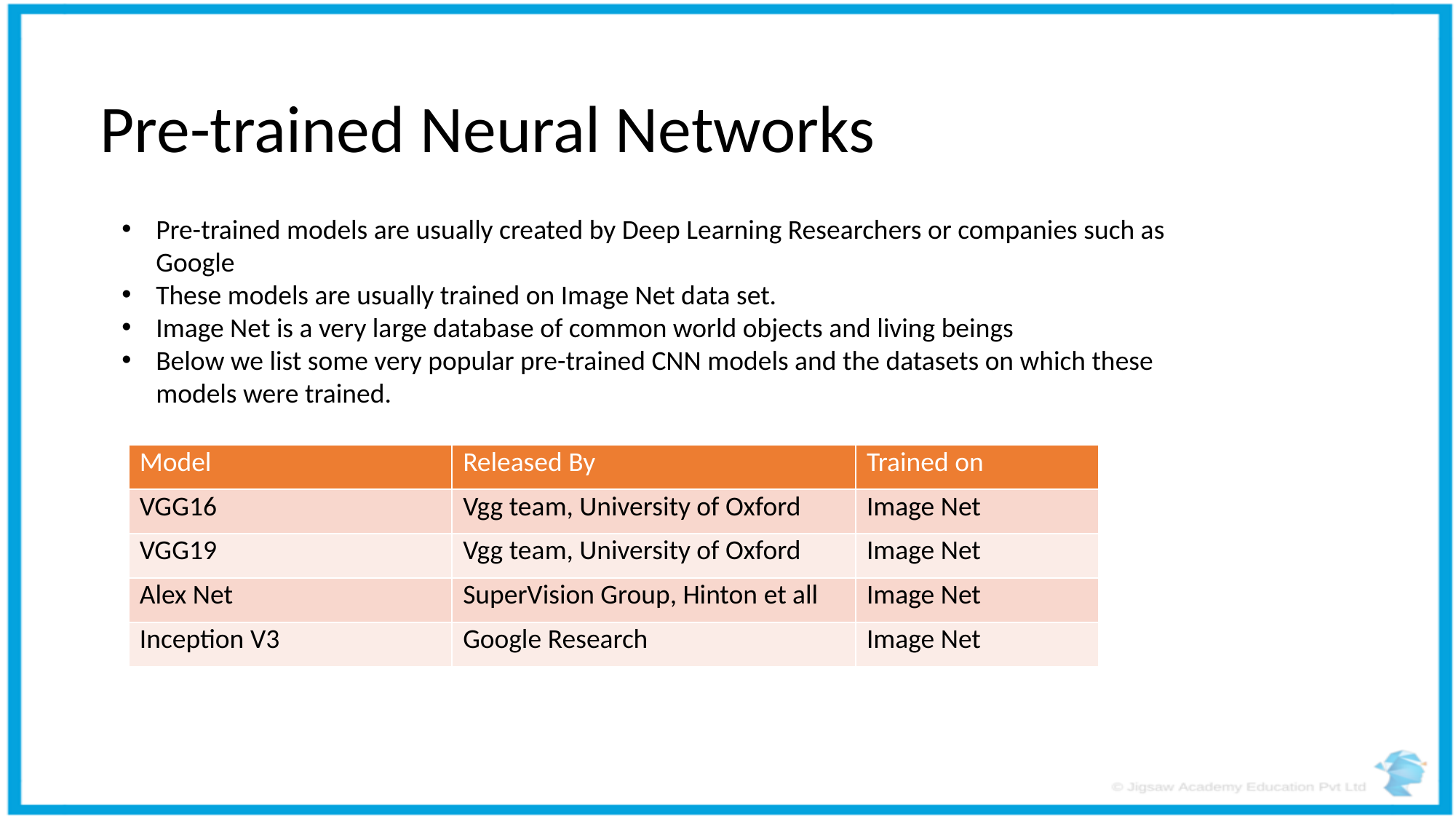

# Pre-trained Neural Networks
Pre-trained models are usually created by Deep Learning Researchers or companies such as Google
These models are usually trained on Image Net data set.
Image Net is a very large database of common world objects and living beings
Below we list some very popular pre-trained CNN models and the datasets on which these models were trained.
| Model | Released By | Trained on |
| --- | --- | --- |
| VGG16 | Vgg team, University of Oxford | Image Net |
| VGG19 | Vgg team, University of Oxford | Image Net |
| Alex Net | SuperVision Group, Hinton et all | Image Net |
| Inception V3 | Google Research | Image Net |